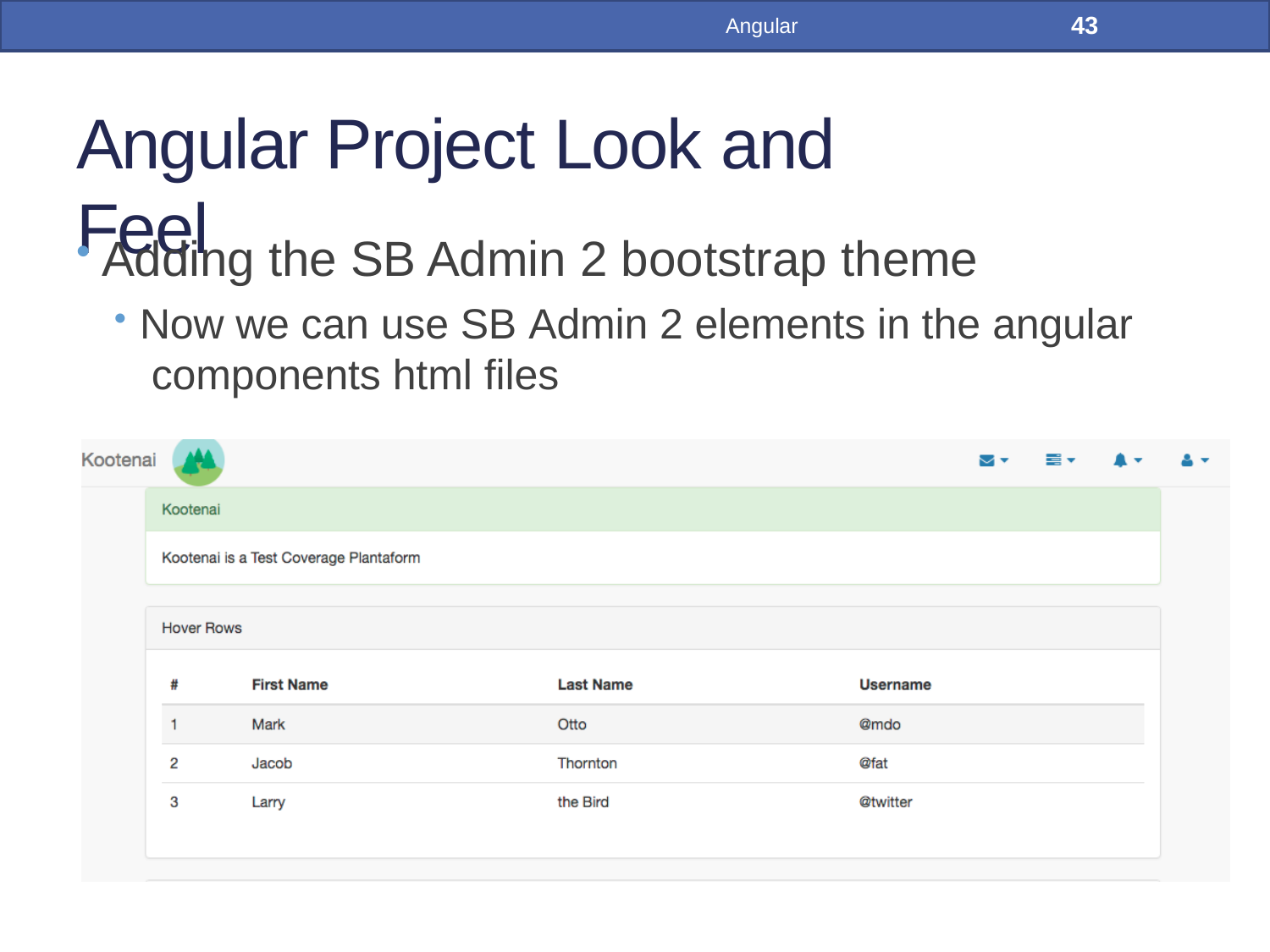

43
Angular
# Angular Project Look and Feel
Adding the SB Admin 2 bootstrap theme
Now we can use SB Admin 2 elements in the angular  components html files